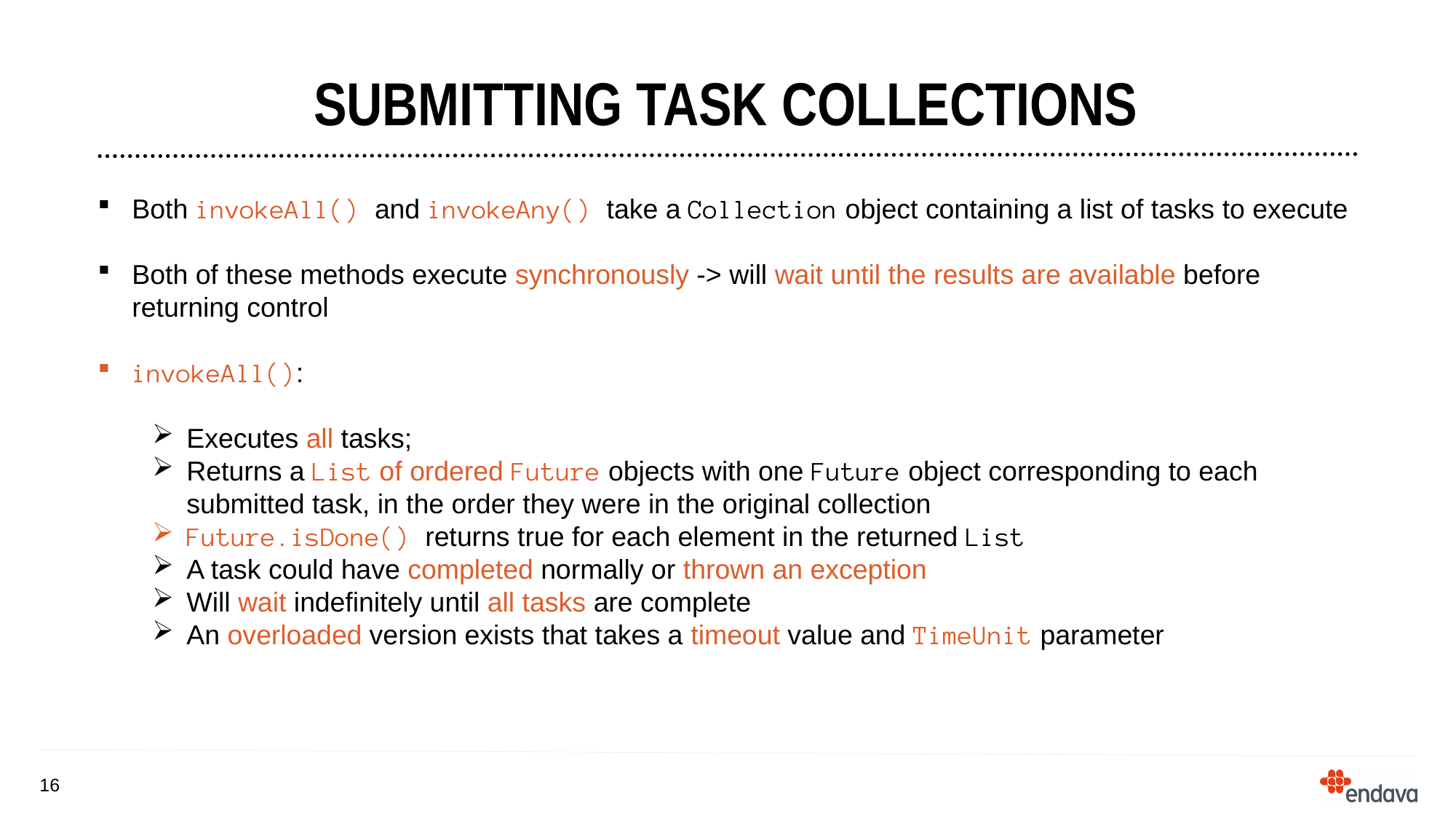

# Submitting Task Collections

Both invokeAll() and invokeAny() take a Collection object containing a list of tasks to execute

Both of these methods execute synchronously -> will wait until the results are available before returning control

invokeAll():

Executes all tasks;
Returns a List of ordered Future objects with one Future object corresponding to each submitted task, in the order they were in the original collection
Future.isDone() returns true for each element in the returned List
A task could have completed normally or thrown an exception
Will wait indefinitely until all tasks are complete
An overloaded version exists that takes a timeout value and TimeUnit parameter